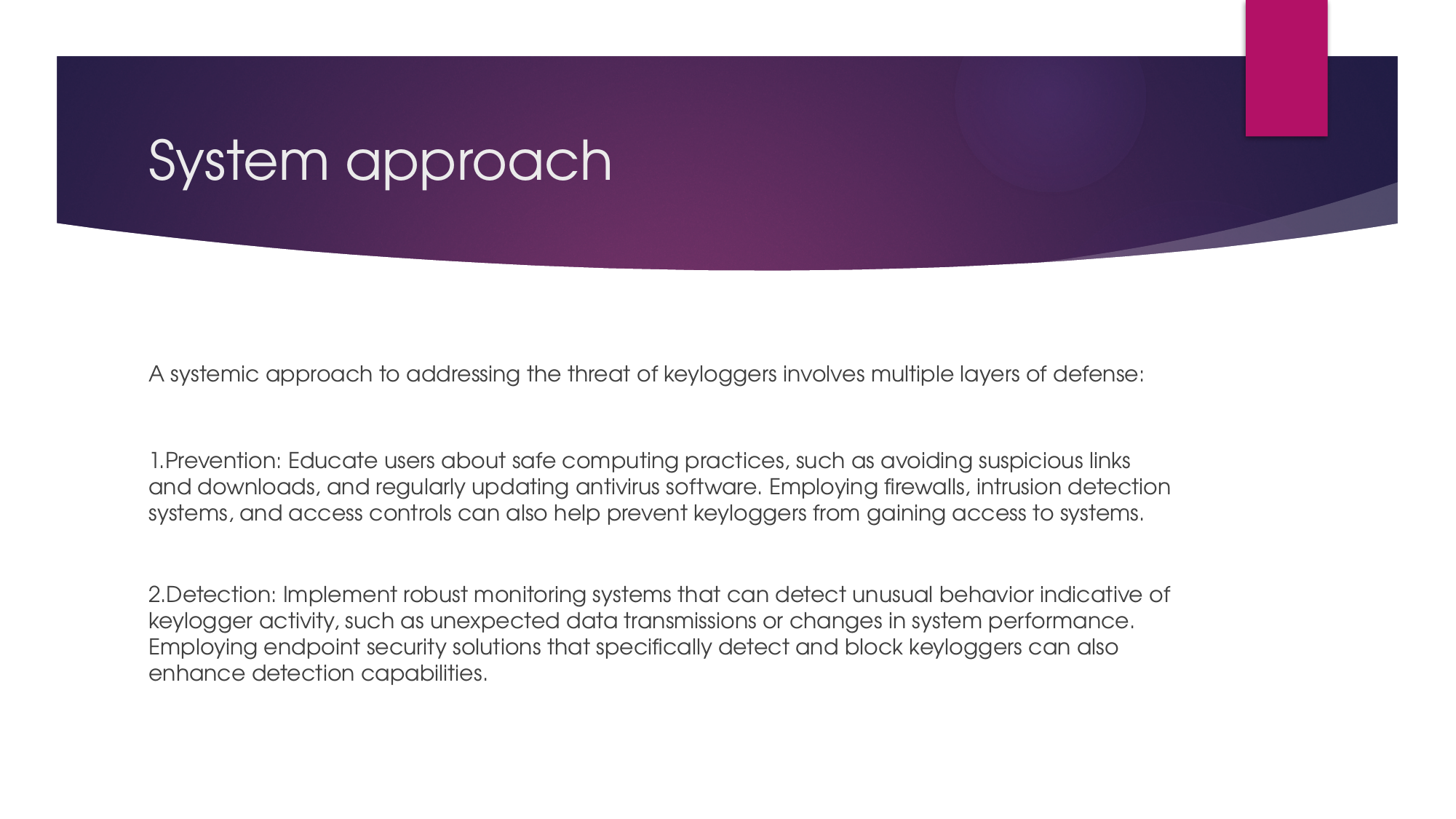

# System approach

A systemic approach to addressing the threat of keyloggers involves multiple layers of defense:

1.Prevention: Educate users about safe computing practices, such as avoiding suspicious links and downloads, and regularly updating antivirus software. Employing firewalls, intrusion detection systems, and access controls can also help prevent keyloggers from gaining access to systems.

2.Detection: Implement robust monitoring systems that can detect unusual behavior indicative of keylogger activity, such as unexpected data transmissions or changes in system performance. Employing endpoint security solutions that specifically detect and block keyloggers can also enhance detection capabilities.